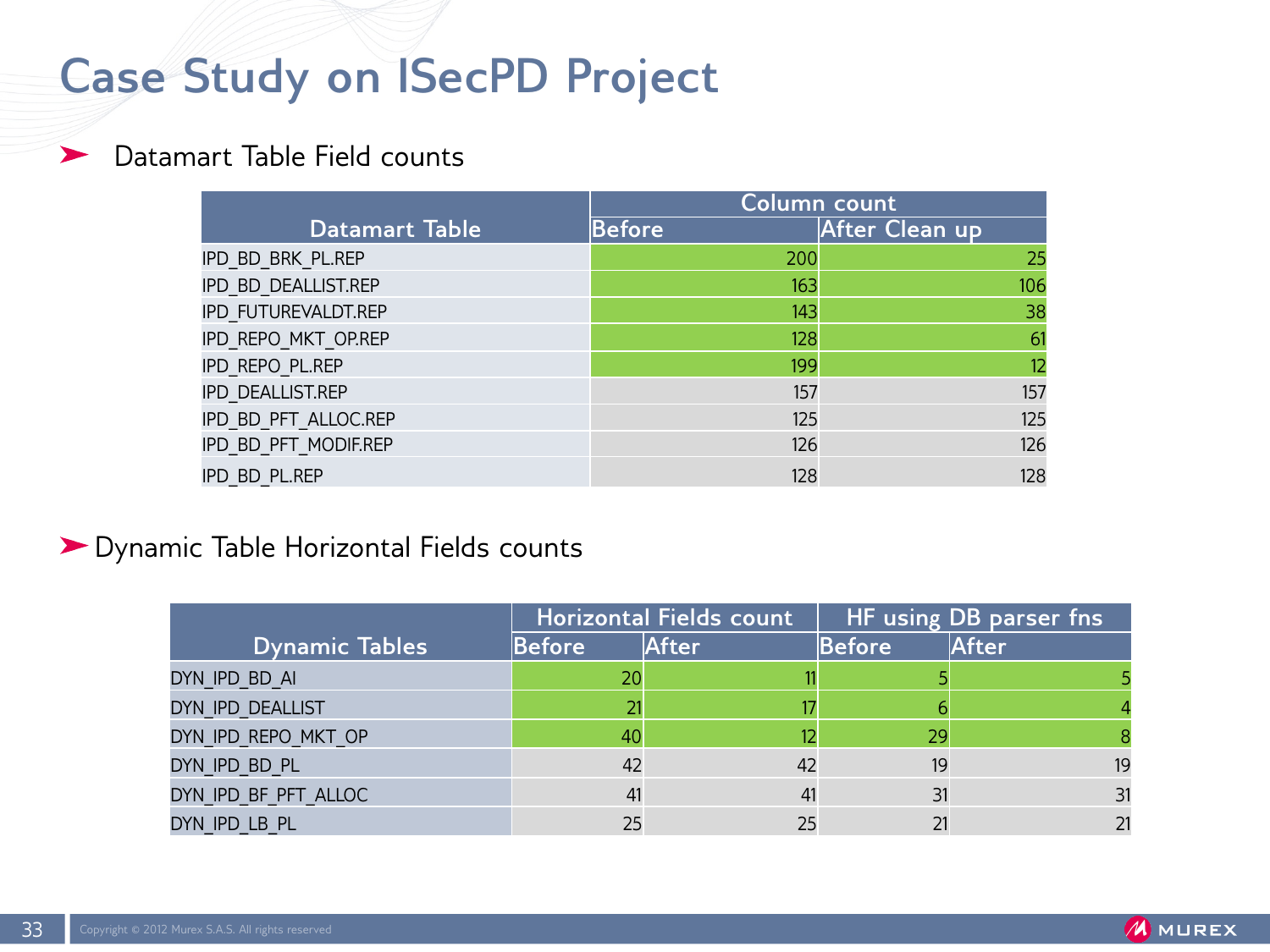

# Case Study on ISecPD Project
  Datamart Table Field counts

Dynamic Table Horizontal Fields counts
| Datamart Table | Column count |  |
| --- | --- | --- |
|  | Before | After Clean up |
| IPD\_BD\_BRK\_PL.REP | 200 | 25 |
| IPD\_BD\_DEALLIST.REP | 163 | 106 |
| IPD\_FUTUREVALDT.REP | 143 | 38 |
| IPD\_REPO\_MKT\_OP.REP | 128 | 61 |
| IPD\_REPO\_PL.REP | 199 | 12 |
| IPD\_DEALLIST.REP | 157 | 157 |
| IPD\_BD\_PFT\_ALLOC.REP | 125 | 125 |
| IPD\_BD\_PFT\_MODIF.REP | 126 | 126 |
| IPD\_BD\_PL.REP | 128 | 128 |
| Dynamic Tables | Horizontal Fields count |  | HF using DB parser fns |  |
| --- | --- | --- | --- | --- |
|  | Before | After | Before | After |
| DYN\_IPD\_BD\_AI | 20 | 11 | 5 | 5 |
| DYN\_IPD\_DEALLIST | 21 | 17 | 6 | 4 |
| DYN\_IPD\_REPO\_MKT\_OP | 40 | 12 | 29 | 8 |
| DYN\_IPD\_BD\_PL | 42 | 42 | 19 | 19 |
| DYN\_IPD\_BF\_PFT\_ALLOC | 41 | 41 | 31 | 31 |
| DYN\_IPD\_LB\_PL | 25 | 25 | 21 | 21 |